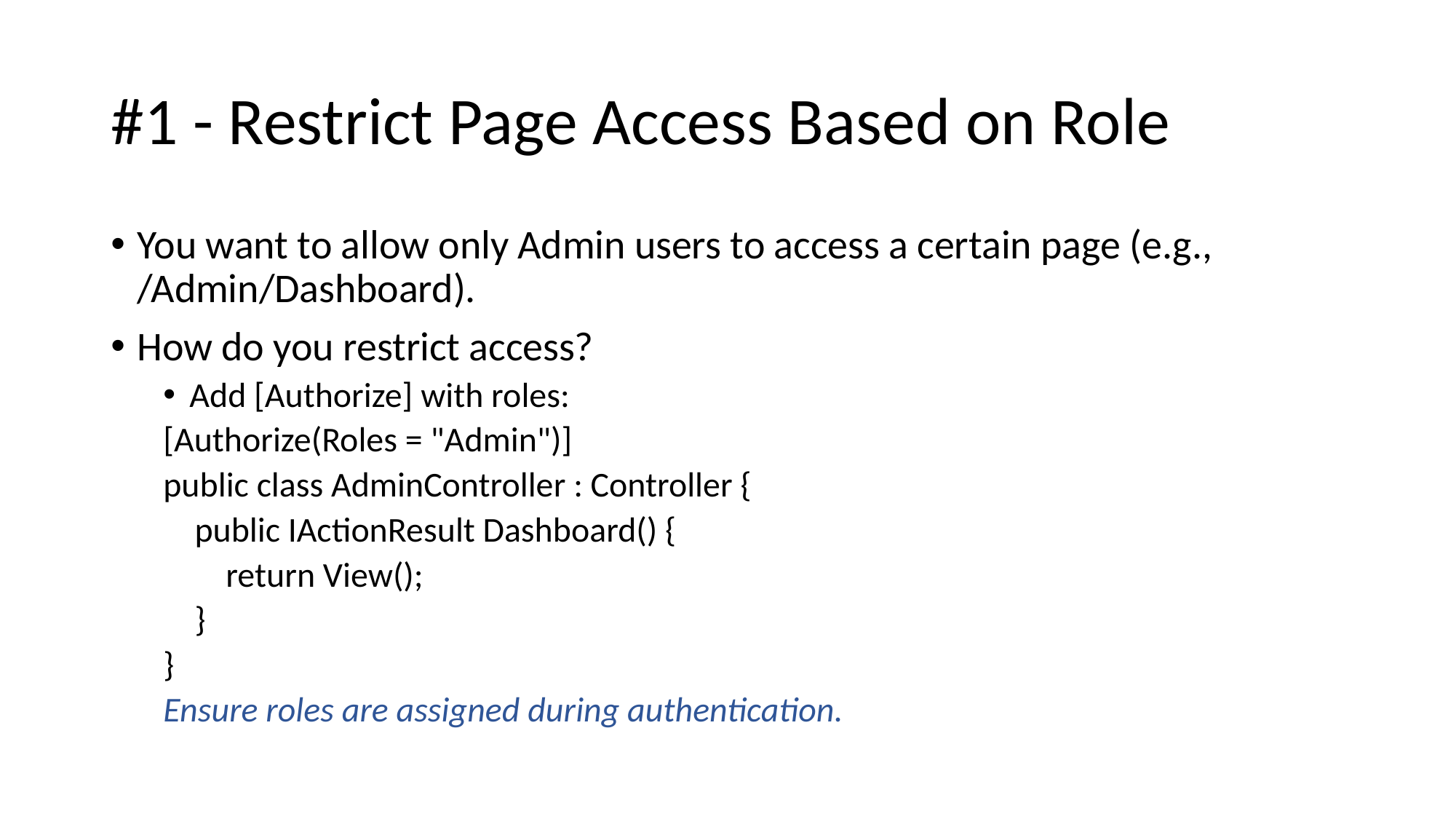

# #1 - Restrict Page Access Based on Role
You want to allow only Admin users to access a certain page (e.g., /Admin/Dashboard).
How do you restrict access?
Add [Authorize] with roles:
[Authorize(Roles = "Admin")]
public class AdminController : Controller {
    public IActionResult Dashboard() {
        return View();
    }
}
Ensure roles are assigned during authentication.